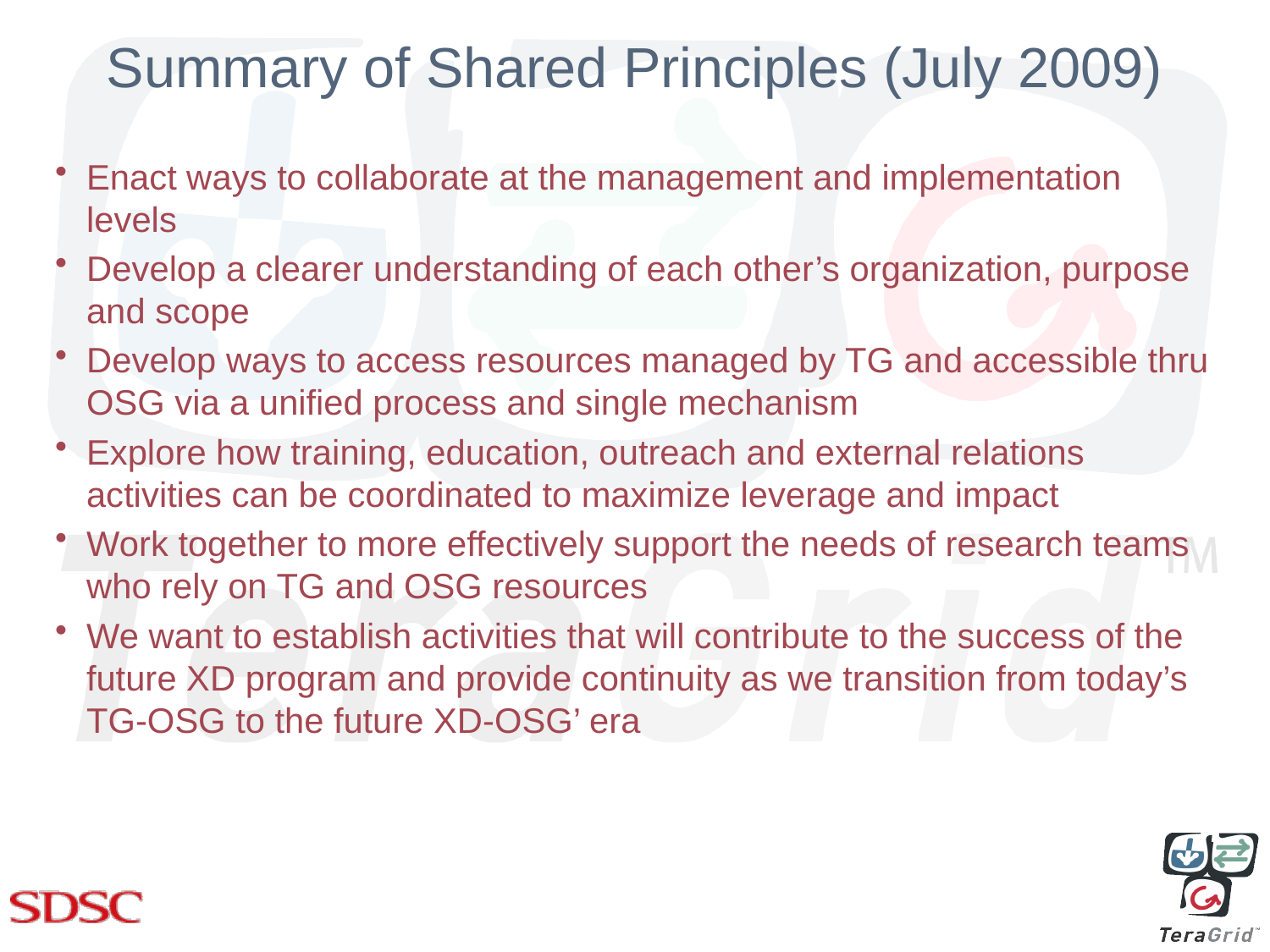

# Summary of Shared Principles (July 2009)
Enact ways to collaborate at the management and implementation levels
Develop a clearer understanding of each other’s organization, purpose and scope
Develop ways to access resources managed by TG and accessible thru OSG via a unified process and single mechanism
Explore how training, education, outreach and external relations activities can be coordinated to maximize leverage and impact
Work together to more effectively support the needs of research teams who rely on TG and OSG resources
We want to establish activities that will contribute to the success of the future XD program and provide continuity as we transition from today’s TG-OSG to the future XD-OSG’ era